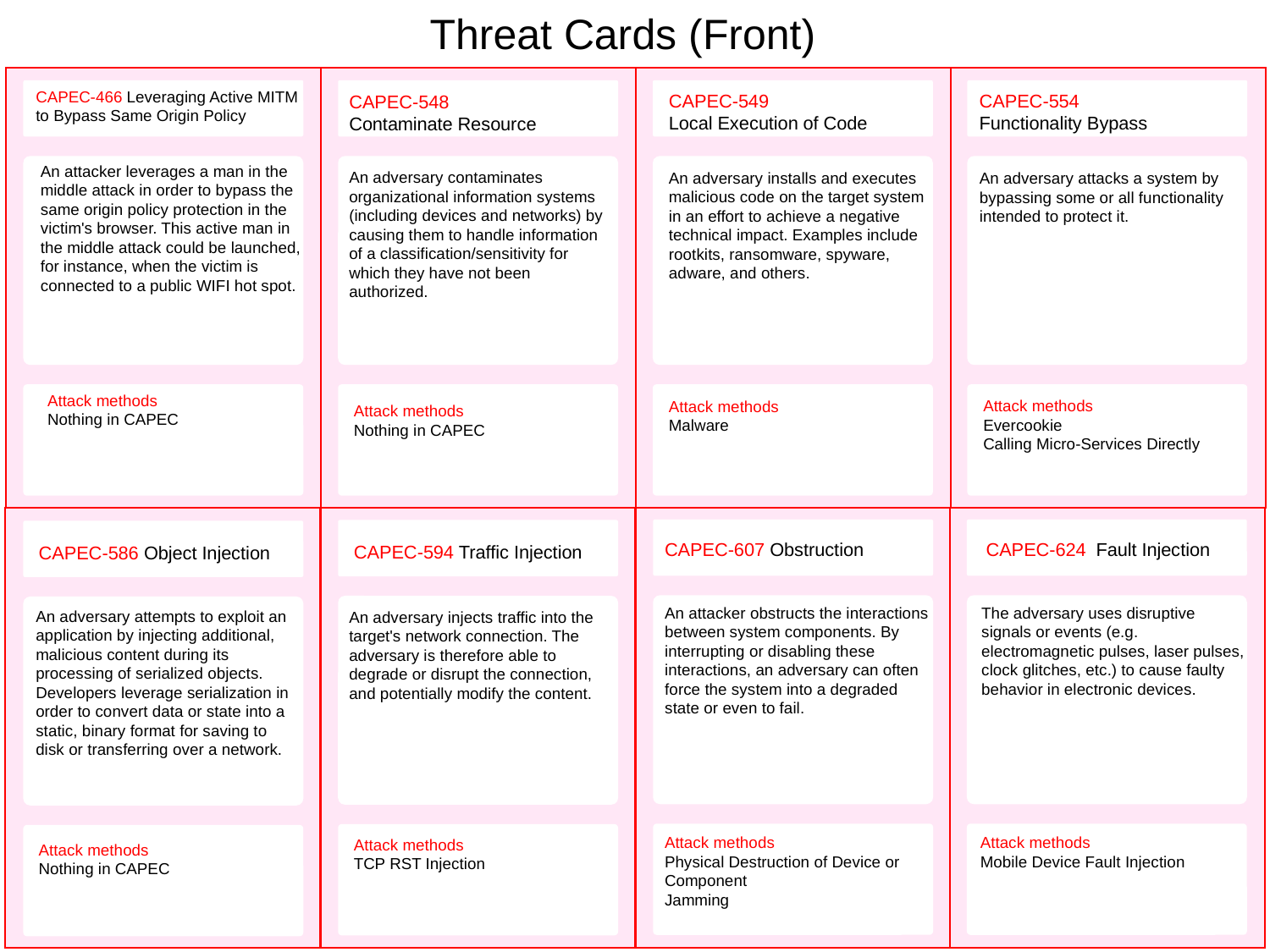

Threat Cards (Front)

CAPEC-466 Leveraging Active MITM to Bypass Same Origin Policy

CAPEC-554
Functionality Bypass
CAPEC-549
Local Execution of Code
CAPEC-548
Contaminate Resource
An attacker leverages a man in the middle attack in order to bypass the same origin policy protection in the victim's browser. This active man in the middle attack could be launched, for instance, when the victim is connected to a public WIFI hot spot.

An adversary contaminates organizational information systems (including devices and networks) by causing them to handle information of a classification/sensitivity for which they have not been authorized.
An adversary installs and executes malicious code on the target system in an effort to achieve a negative technical impact. Examples include rootkits, ransomware, spyware, adware, and others.
An adversary attacks a system by bypassing some or all functionality intended to protect it.
Attack methods
Nothing in CAPEC

Attack methods
Evercookie
Calling Micro-Services Directly
Attack methods
Malware
Attack methods
Nothing in CAPEC

CAPEC-607 Obstruction
CAPEC-624  Fault Injection
CAPEC-594 Traffic Injection
CAPEC-586 Object Injection

An attacker obstructs the interactions between system components. By interrupting or disabling these interactions, an adversary can often force the system into a degraded state or even to fail.
The adversary uses disruptive signals or events (e.g. electromagnetic pulses, laser pulses, clock glitches, etc.) to cause faulty behavior in electronic devices.
An adversary attempts to exploit an application by injecting additional, malicious content during its processing of serialized objects. Developers leverage serialization in order to convert data or state into a static, binary format for saving to disk or transferring over a network.
An adversary injects traffic into the target's network connection. The adversary is therefore able to degrade or disrupt the connection, and potentially modify the content.

Attack methods
Physical Destruction of Device or Component
Jamming
Attack methods
Mobile Device Fault Injection
Attack methods
TCP RST Injection
Attack methods
Nothing in CAPEC